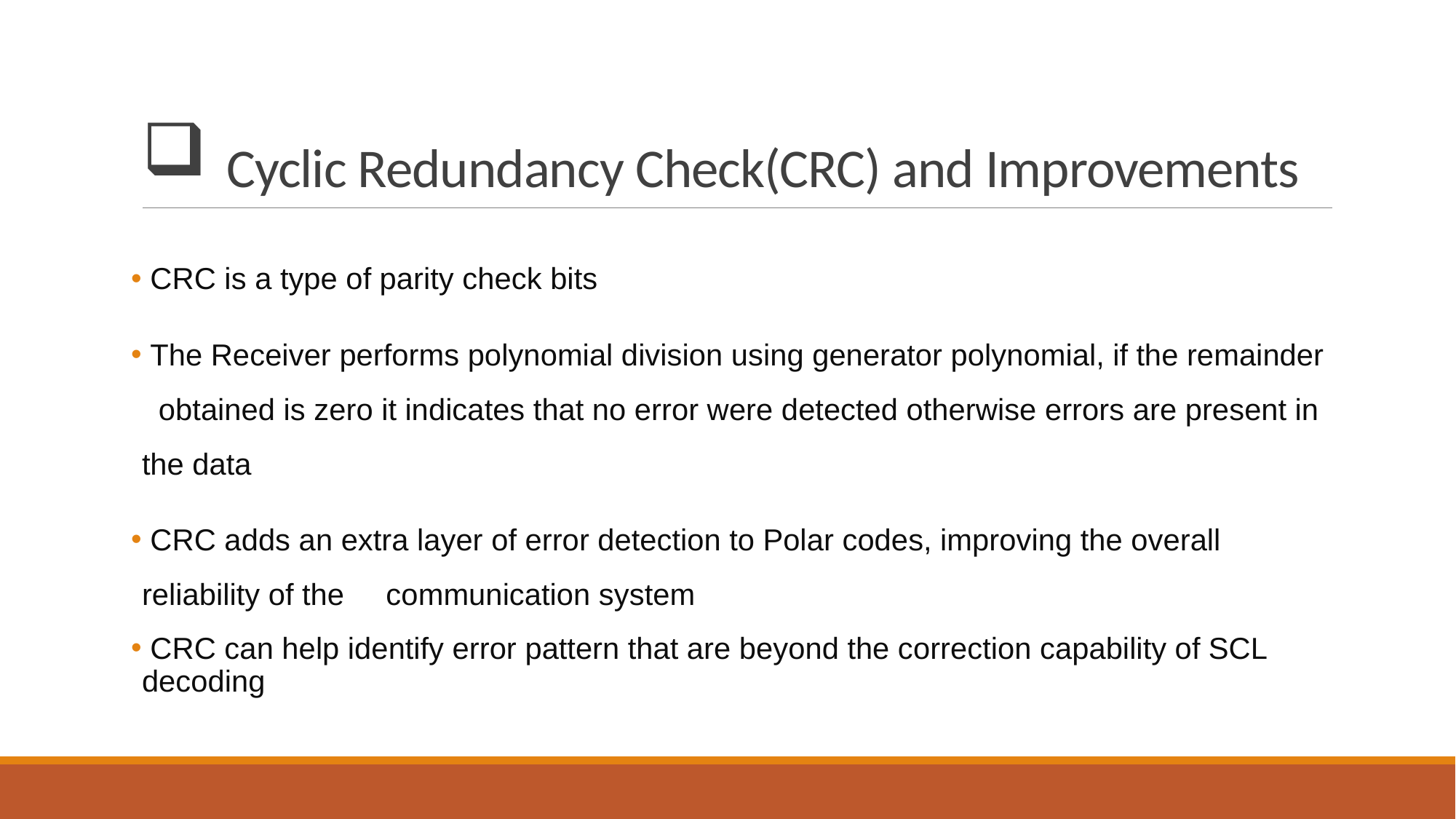

# Cyclic Redundancy Check(CRC) and Improvements
 CRC is a type of parity check bits
 The Receiver performs polynomial division using generator polynomial, if the remainder   obtained is zero it indicates that no error were detected otherwise errors are present in the data
 CRC adds an extra layer of error detection to Polar codes, improving the overall reliability of the     communication system
 CRC can help identify error pattern that are beyond the correction capability of SCL decoding